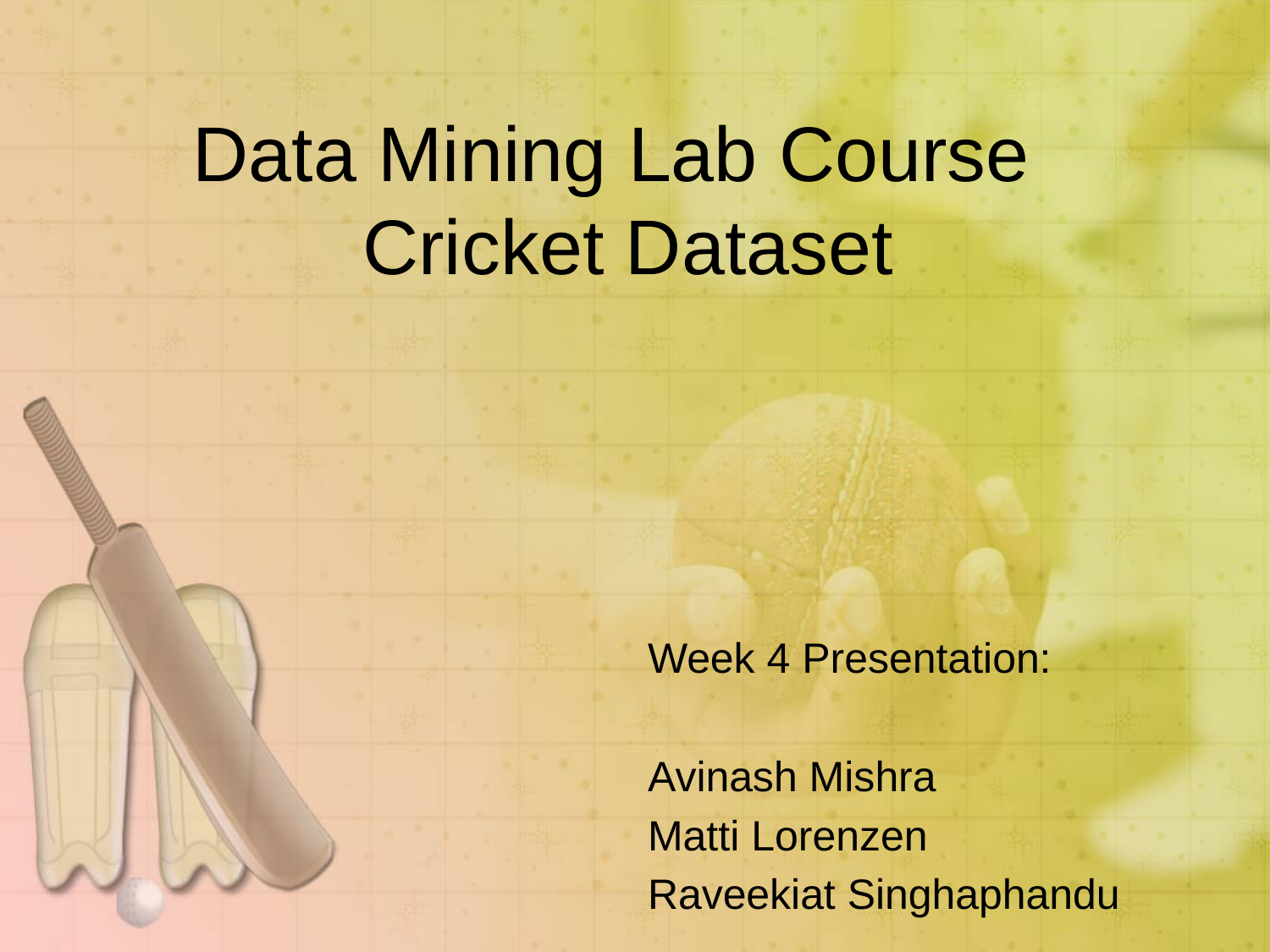

# Data Mining Lab Course Cricket Dataset
Week 4 Presentation:

Avinash Mishra
Matti Lorenzen
Raveekiat Singhaphandu